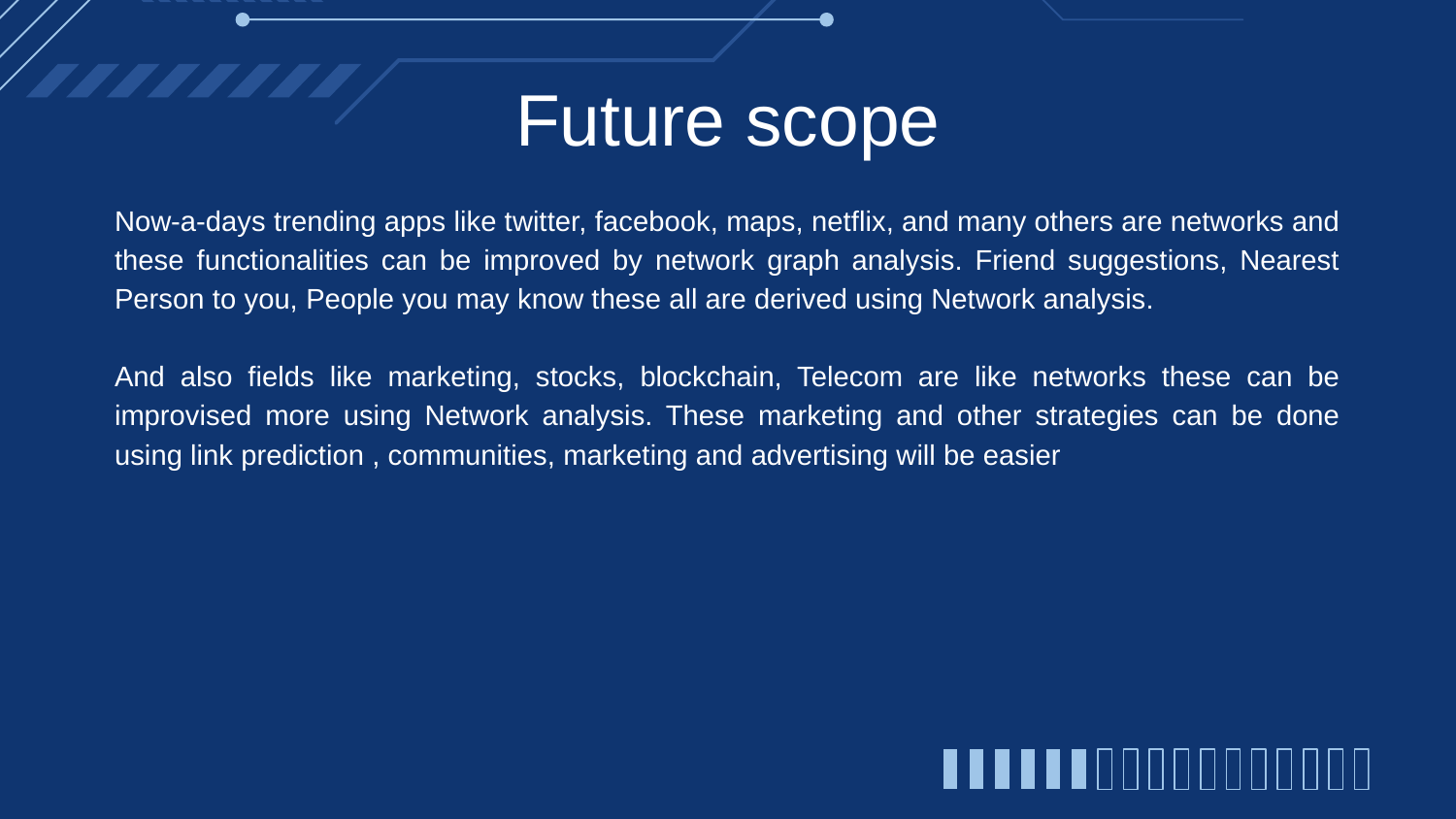

# Future scope
Now-a-days trending apps like twitter, facebook, maps, netflix, and many others are networks and these functionalities can be improved by network graph analysis. Friend suggestions, Nearest Person to you, People you may know these all are derived using Network analysis.

And also fields like marketing, stocks, blockchain, Telecom are like networks these can be improvised more using Network analysis. These marketing and other strategies can be done using link prediction , communities, marketing and advertising will be easier